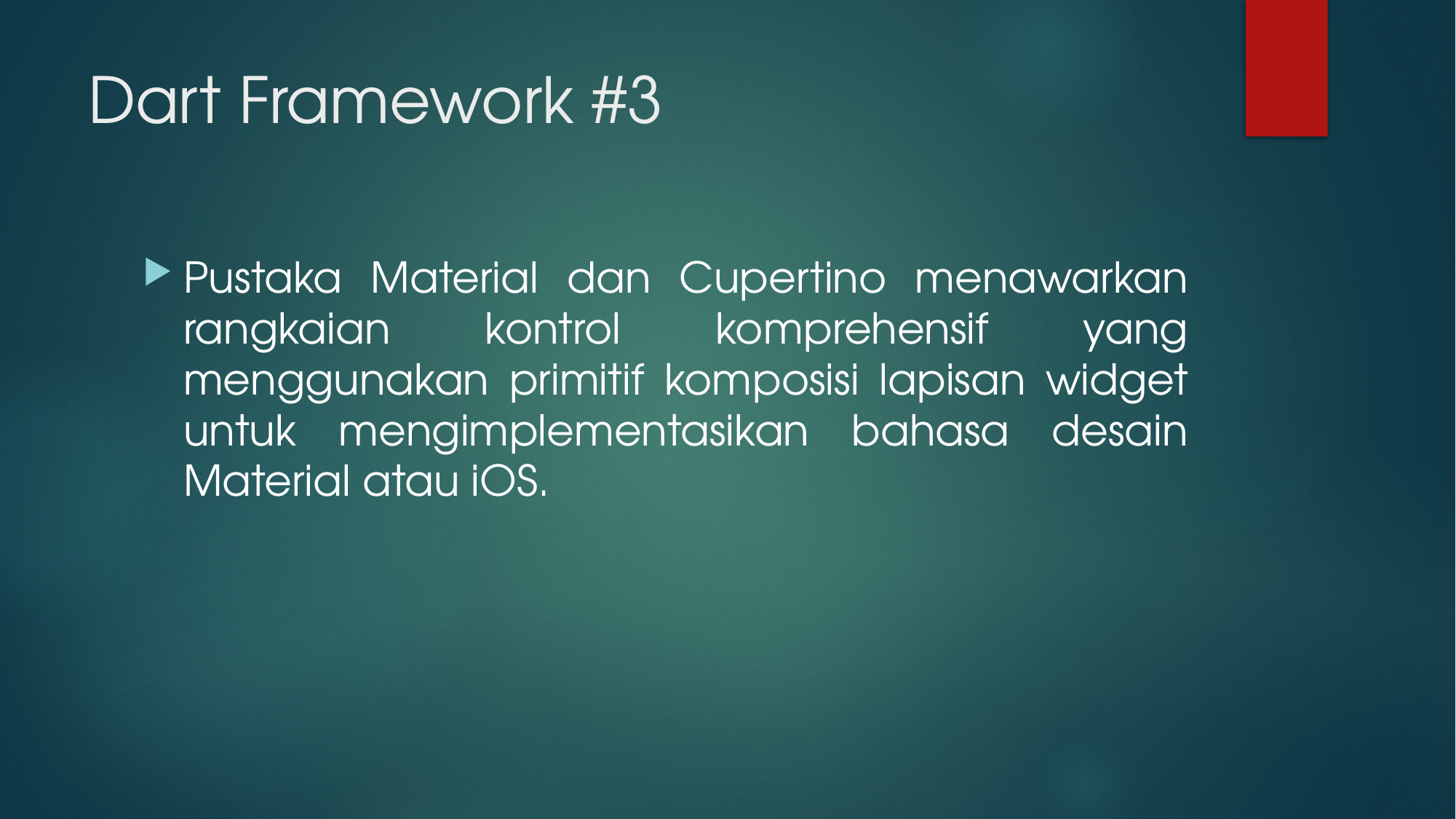

# Dart Framework #3
Pustaka Material dan Cupertino menawarkan rangkaian kontrol komprehensif yang menggunakan primitif komposisi lapisan widget untuk mengimplementasikan bahasa desain Material atau iOS.